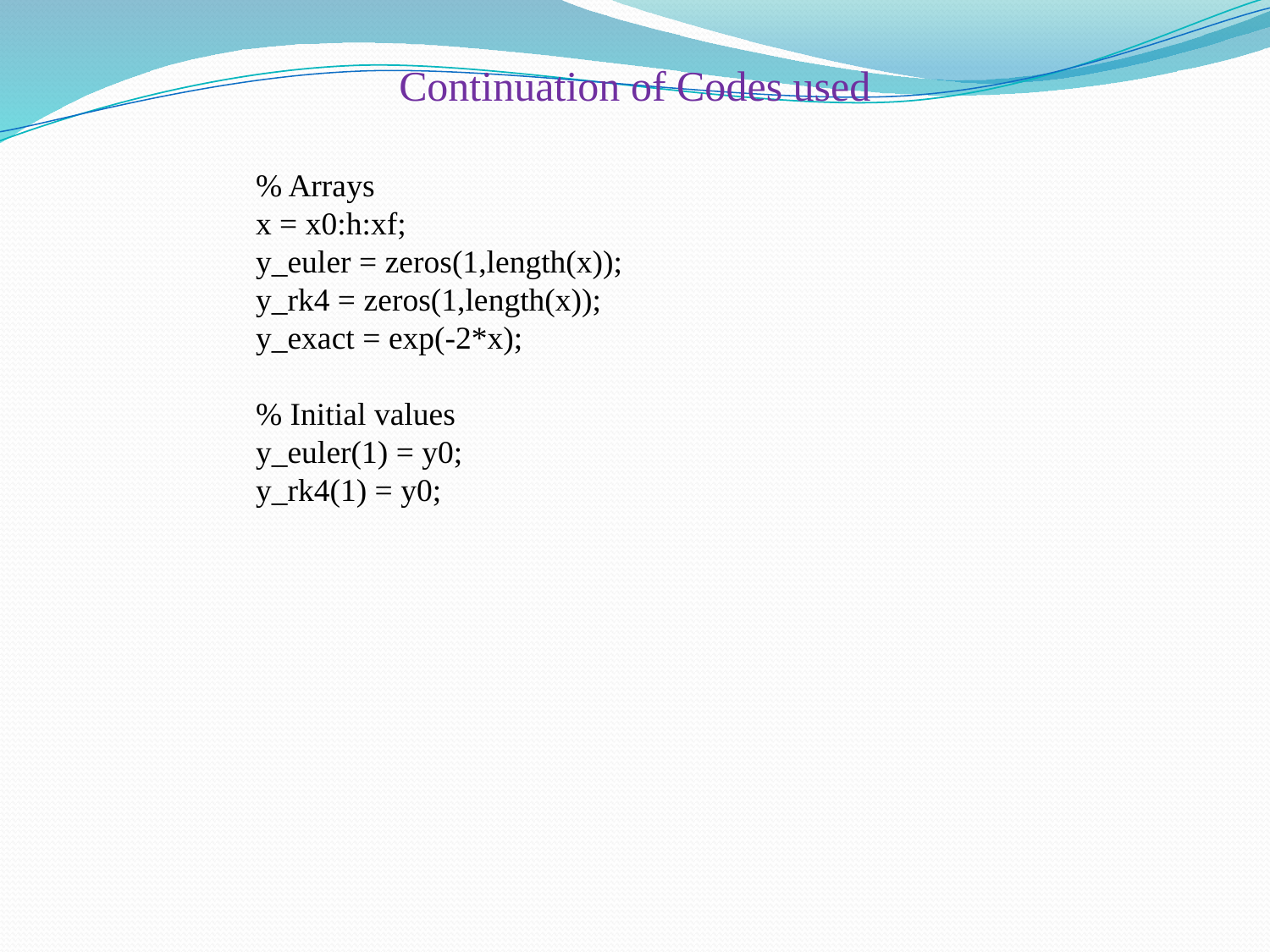

Continuation of Codes used
% Arrays
x = x0:h:xf;
y_euler = zeros(1,length(x));
y_rk4 = zeros(1,length(x));
y_exact = exp(-2*x);

% Initial values
y_euler(1) = y0;
y_rk4(1) = y0;